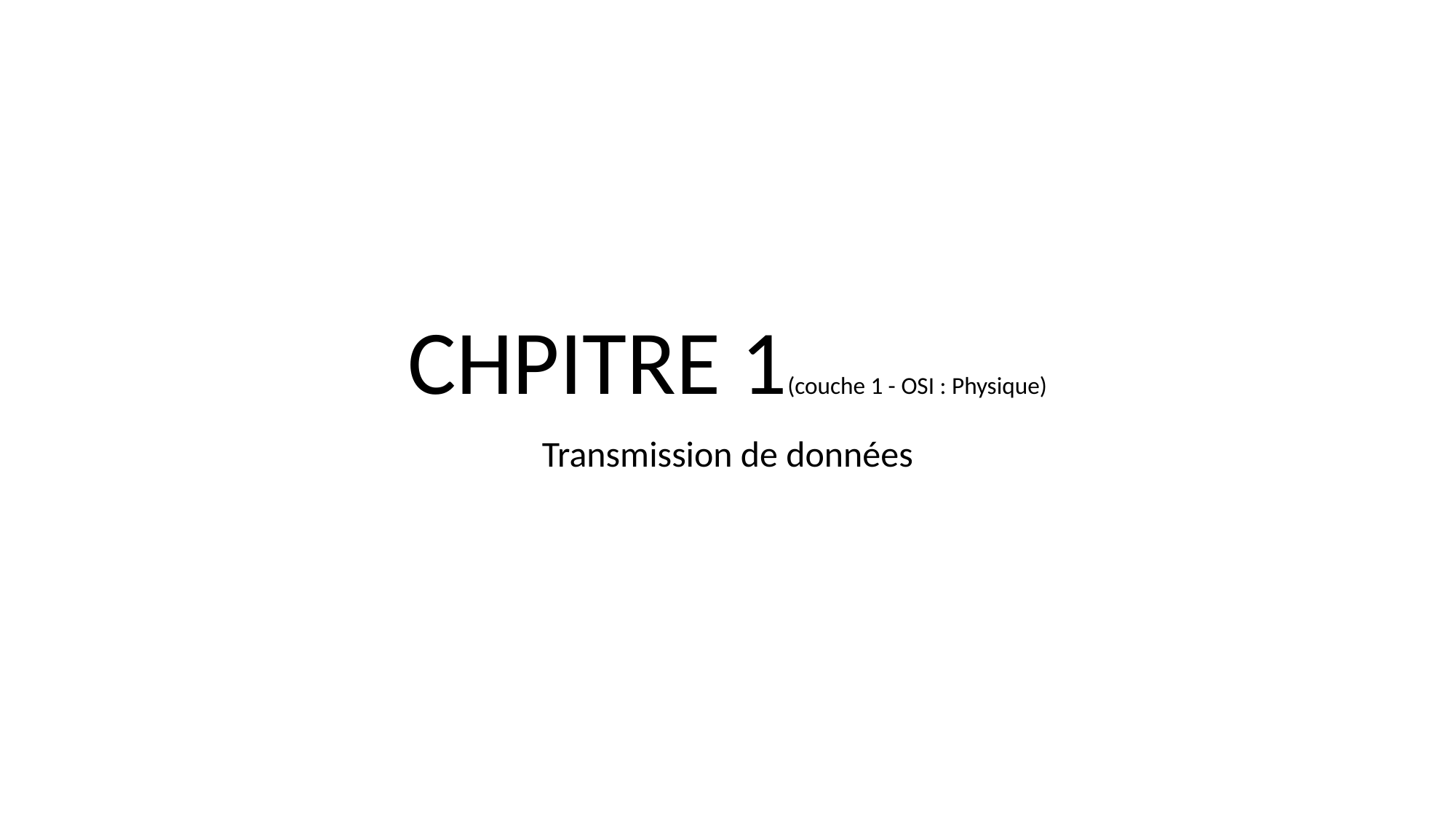

# CHPITRE 1(couche 1 - OSI : Physique)
Transmission de données